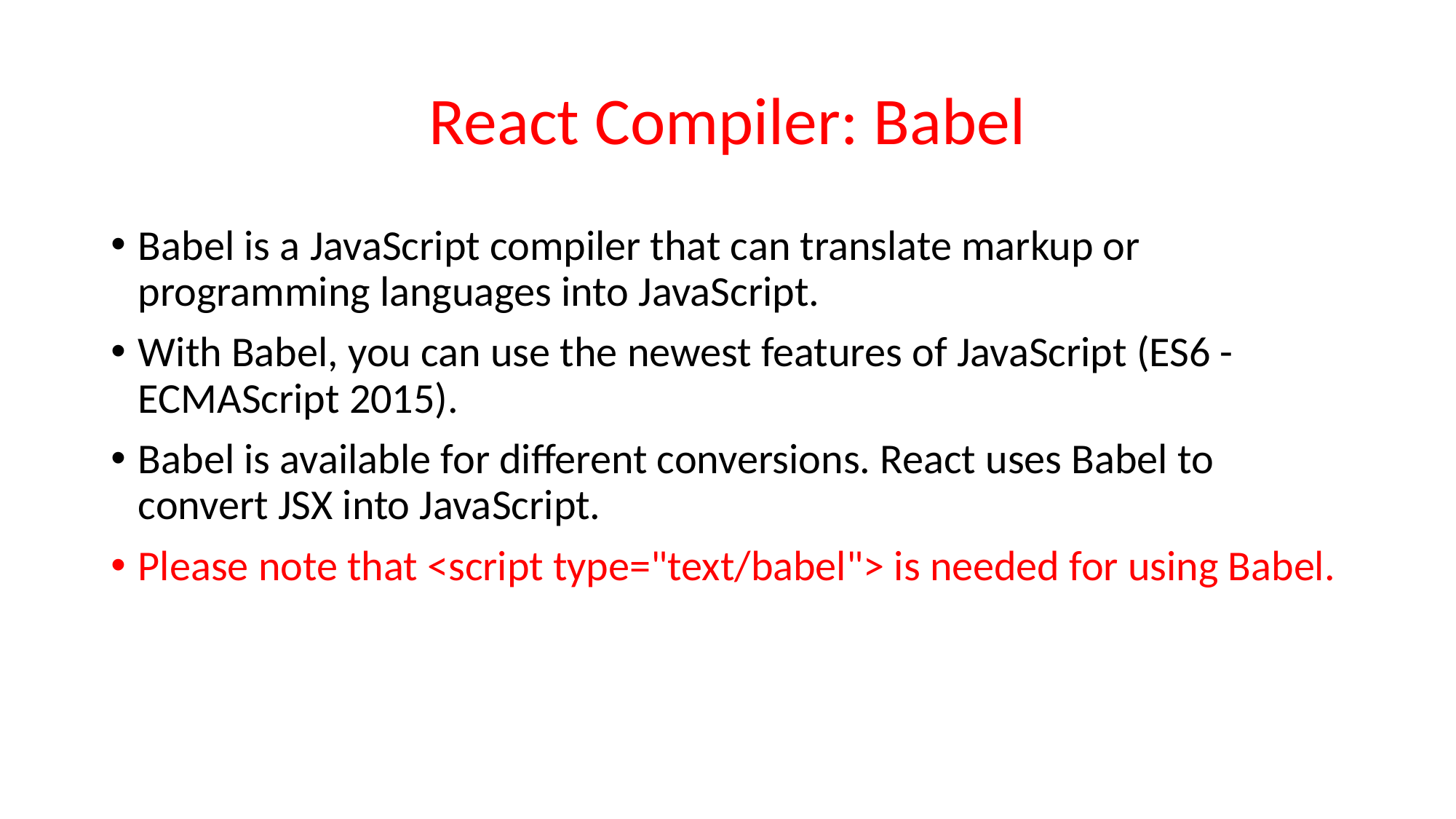

# React Compiler: Babel
Babel is a JavaScript compiler that can translate markup or programming languages into JavaScript.
With Babel, you can use the newest features of JavaScript (ES6 - ECMAScript 2015).
Babel is available for different conversions. React uses Babel to convert JSX into JavaScript.
Please note that <script type="text/babel"> is needed for using Babel.